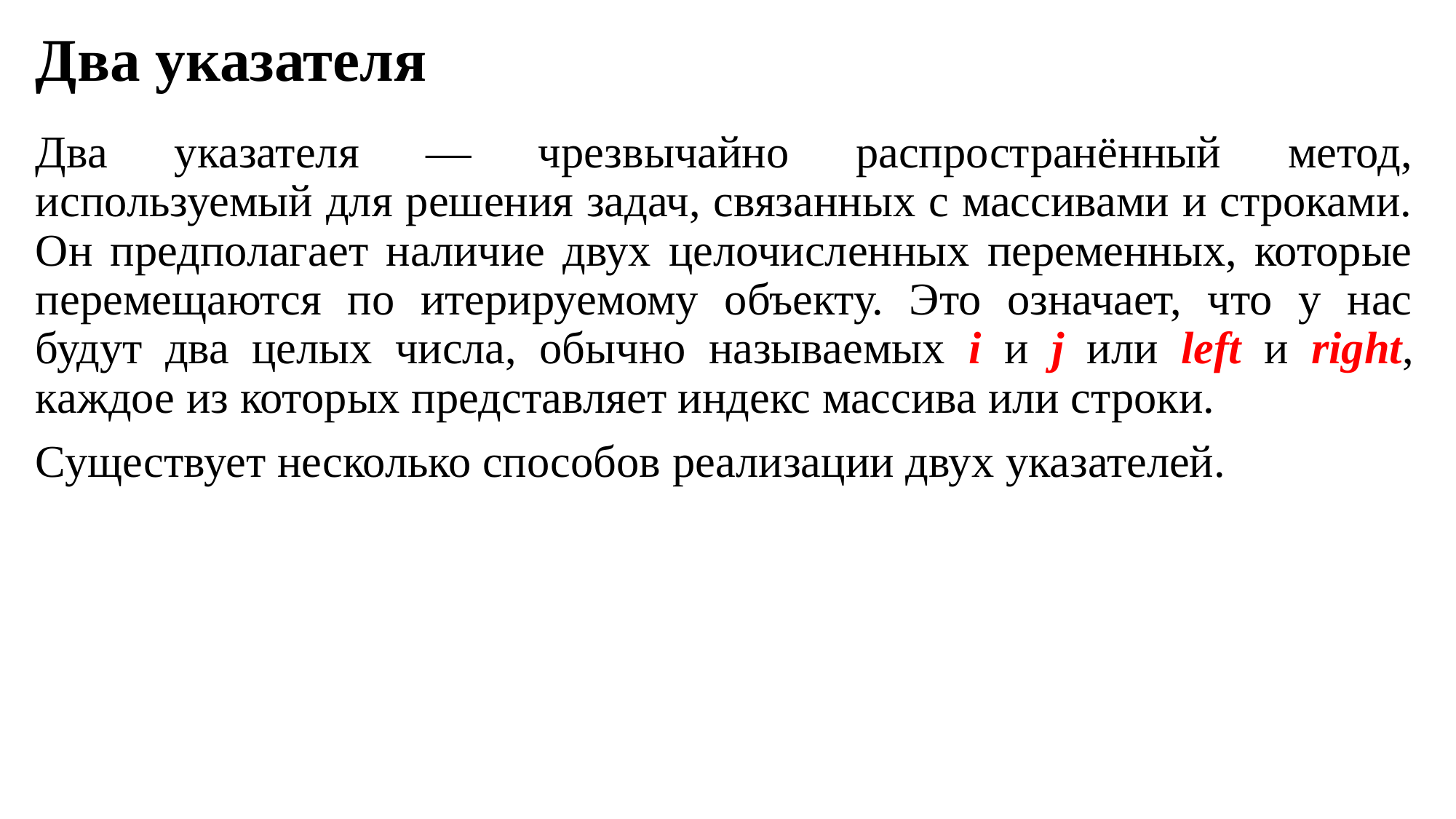

# Два указателя
Два указателя — чрезвычайно распространённый метод, используемый для решения задач, связанных с массивами и строками. Он предполагает наличие двух целочисленных переменных, которые перемещаются по итерируемому объекту. Это означает, что у нас будут два целых числа, обычно называемых i и j или left и right, каждое из которых представляет индекс массива или строки.
Существует несколько способов реализации двух указателей.